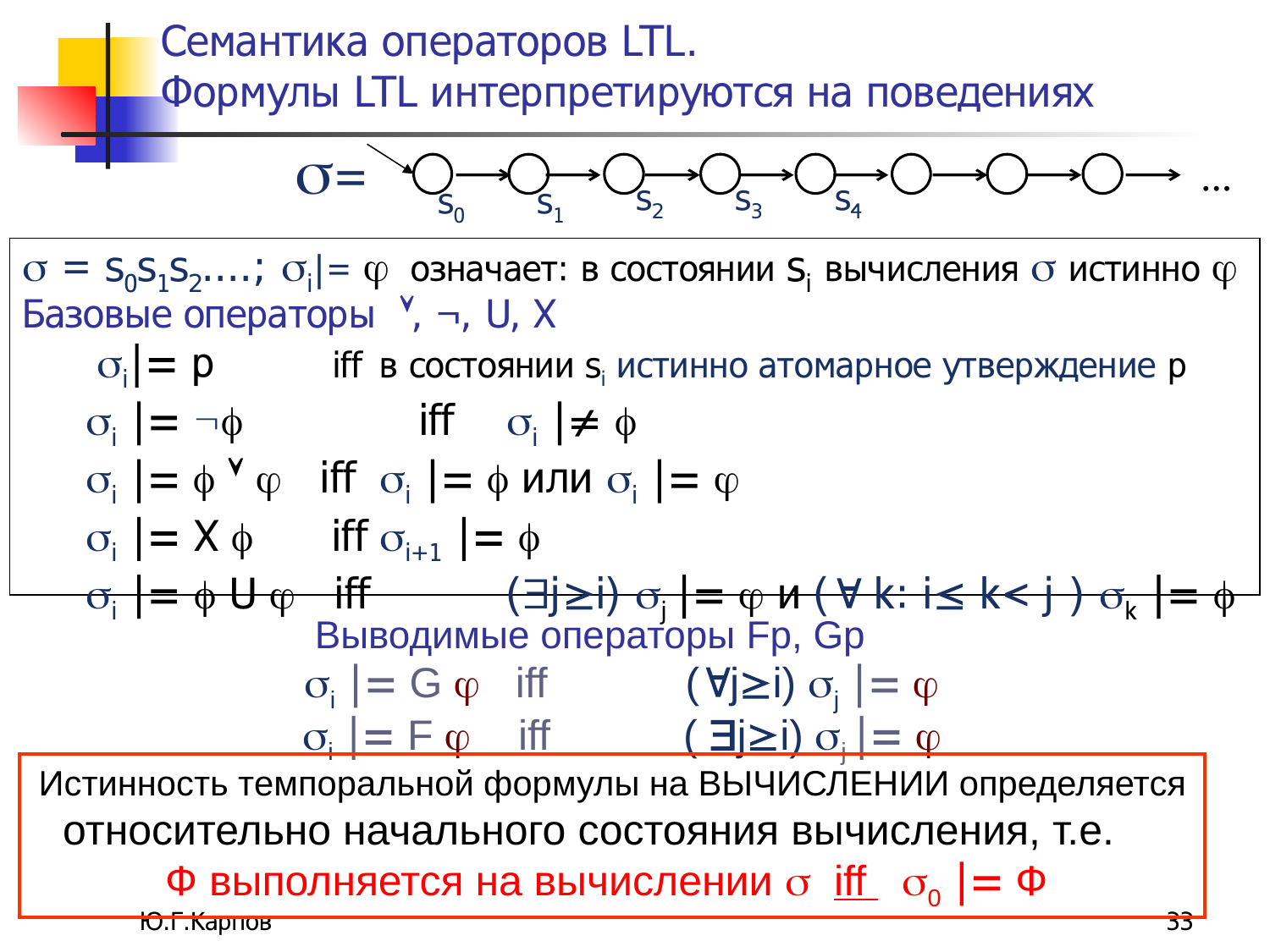

# Cемантика операторов LTL. Формулы LTL интерпретируются на поведениях
σ=

...

s2
s3
s4
s0
s1

σ = s0s1s2....; σi|= ϕ  означает: в состоянии si вычисления σ истинно ϕ
Базовые операторы  ∨, ¬, U, X
 σi|= p         iff	в cостоянии si истинно атомарное утверждение p
σi |= ¬φ 	   iff 	σi |≠ φ
σi |= φ ∨ ϕ   iff	σi |= φ или σi |= ϕ
σi |= X φ      iff	σi+1 |= φ
σi |= φ U ϕ   iff 	(∃j≥i) σj |= ϕ и (∀ k: i≤ k< j ) σk |= φ

Выводимые операторы Fp, Gp
σi |= G ϕ   iff 	(∀j≥i) σj |= ϕ
σi |= F ϕ    iff 	( ∃j≥i) σj |= ϕ
Истинность темпоральной формулы на ВЫЧИСЛЕНИИ определяется относительно начального состояния вычисления, т.е.
Ф выполняется на вычислении σ  iff   σ0 |= Ф
Ю.Г.Карпов
33